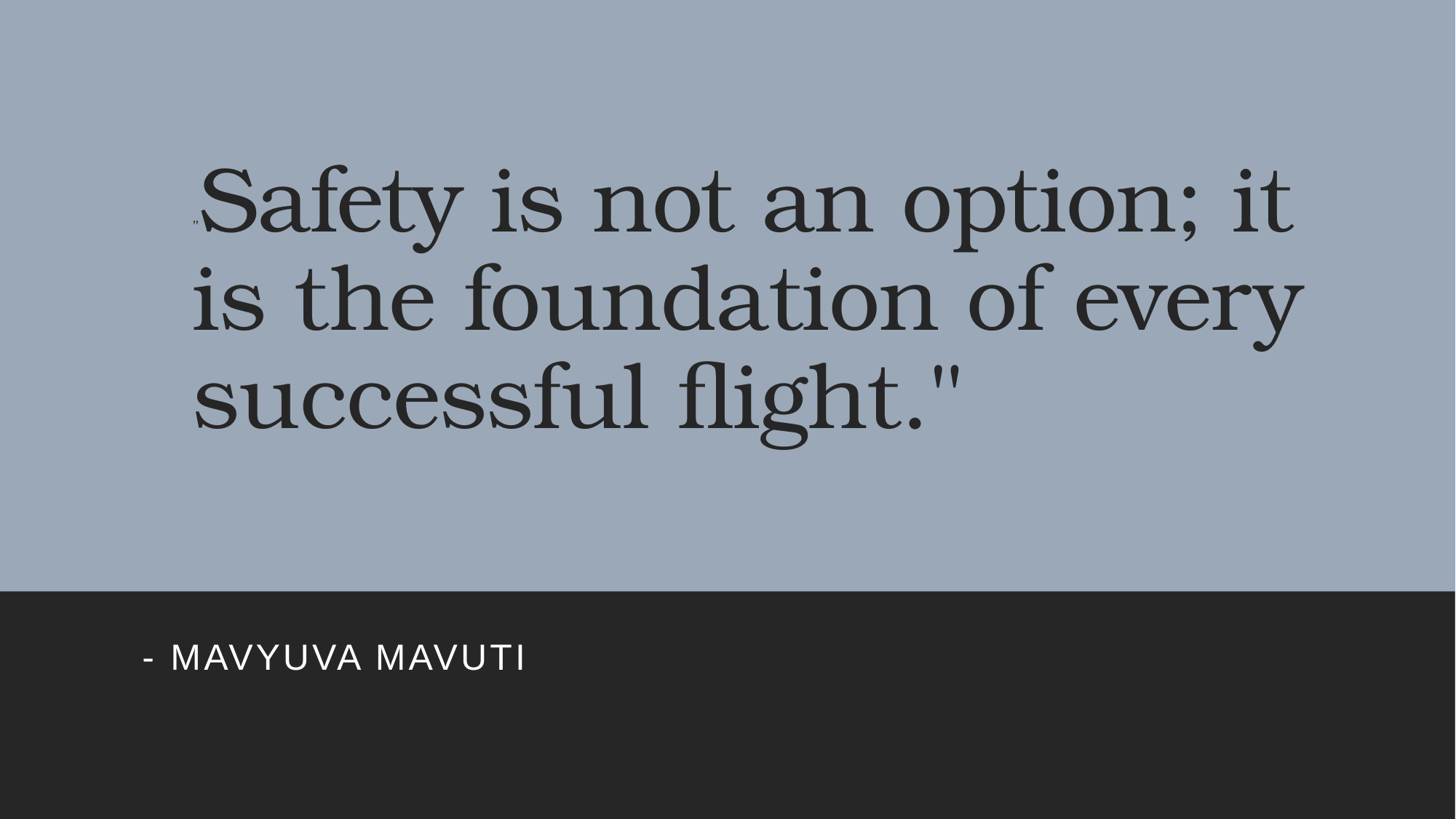

# "Safety is not an option; it is the foundation of every successful flight."

- Mavyuva mavuti